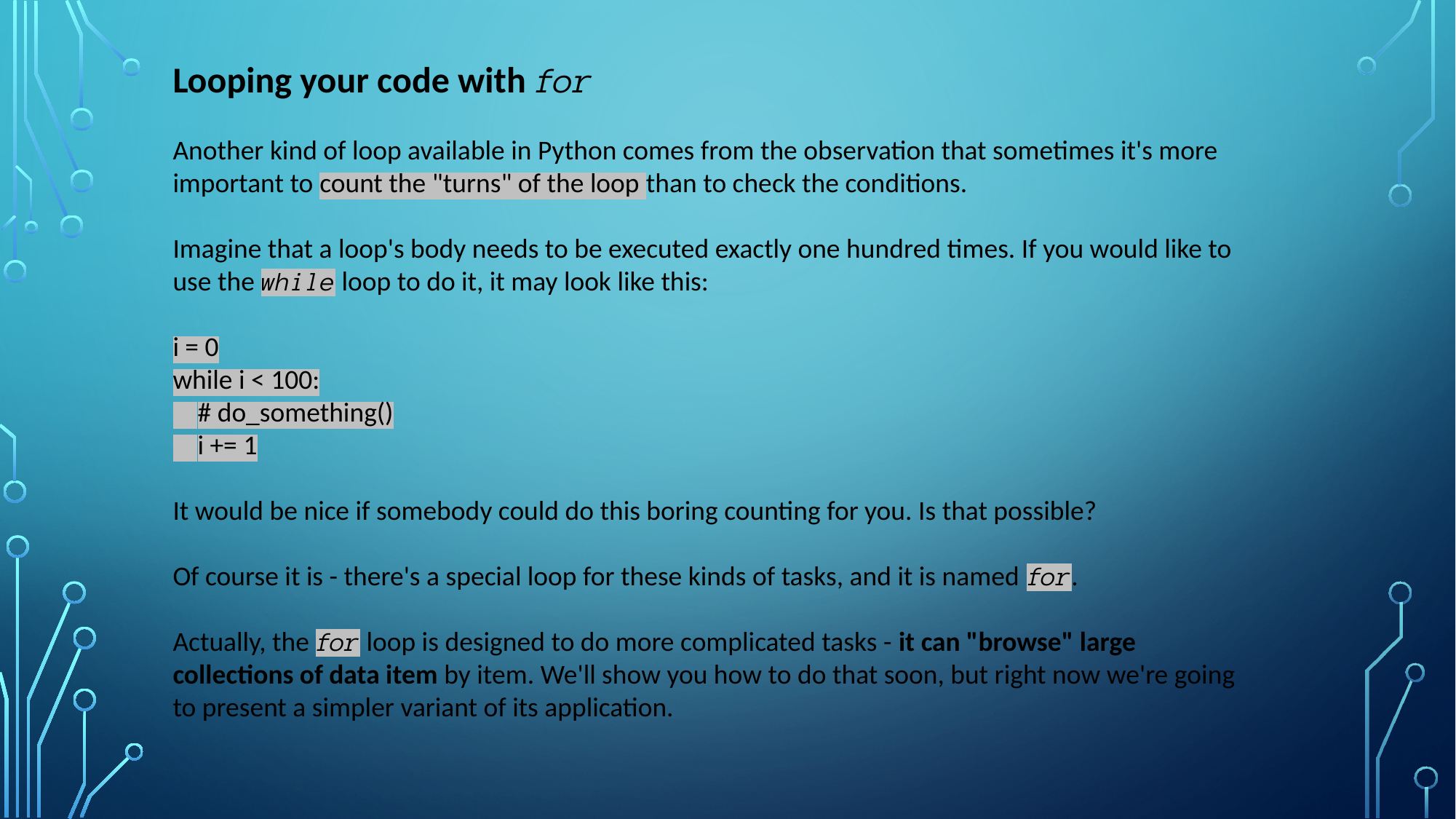

Looping your code with for

Another kind of loop available in Python comes from the observation that sometimes it's more important to count the "turns" of the loop than to check the conditions.

Imagine that a loop's body needs to be executed exactly one hundred times. If you would like to use the while loop to do it, it may look like this:

i = 0
while i < 100:
    # do_something()
    i += 1

It would be nice if somebody could do this boring counting for you. Is that possible?

Of course it is - there's a special loop for these kinds of tasks, and it is named for.

Actually, the for loop is designed to do more complicated tasks - it can "browse" large collections of data item by item. We'll show you how to do that soon, but right now we're going to present a simpler variant of its application.